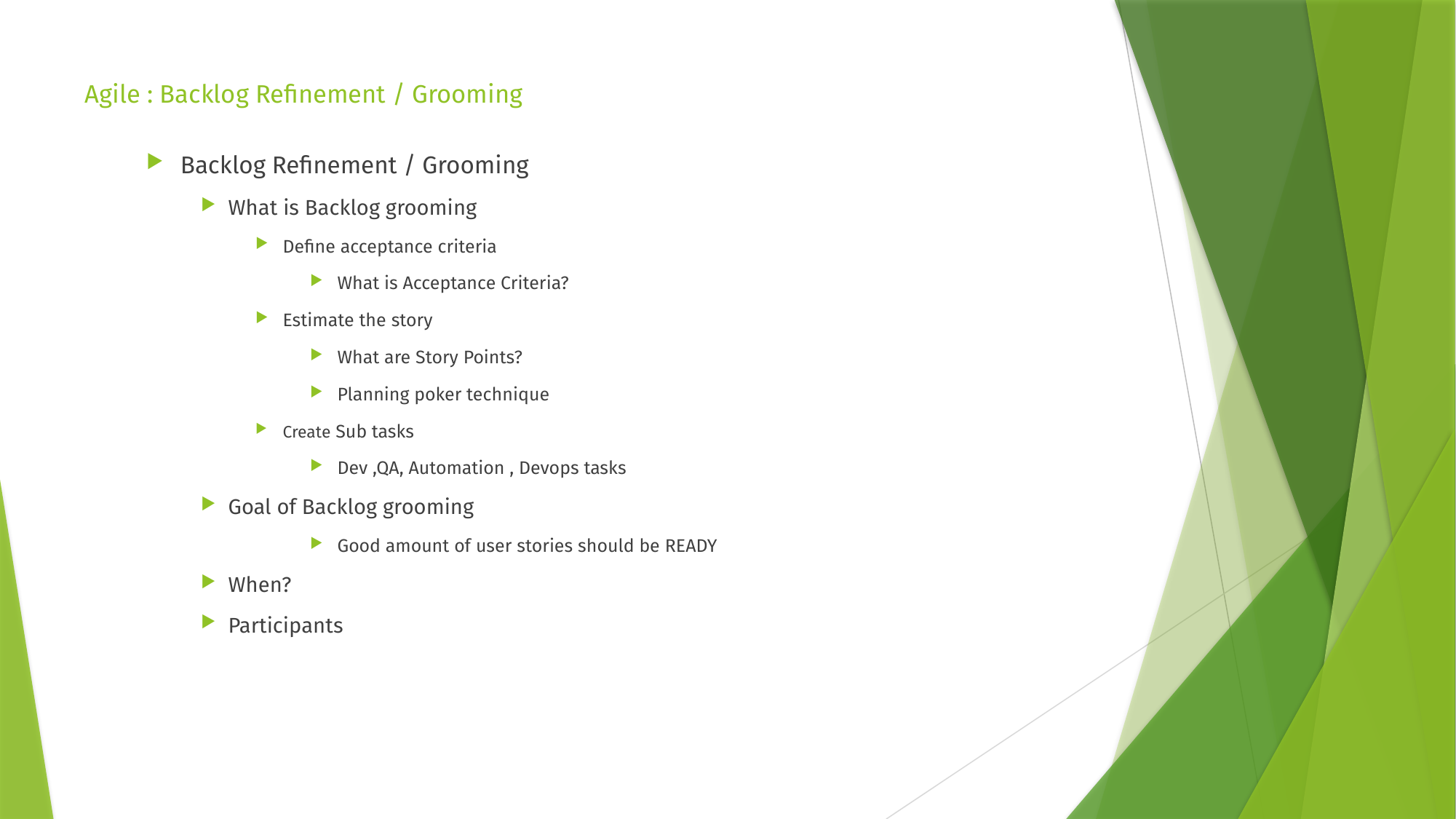

# Agile : Backlog Refinement / Grooming
Backlog Refinement / Grooming
What is Backlog grooming
Define acceptance criteria
What is Acceptance Criteria?
Estimate the story
What are Story Points?
Planning poker technique
Create Sub tasks
Dev ,QA, Automation , Devops tasks
Goal of Backlog grooming
Good amount of user stories should be READY
When?
Participants